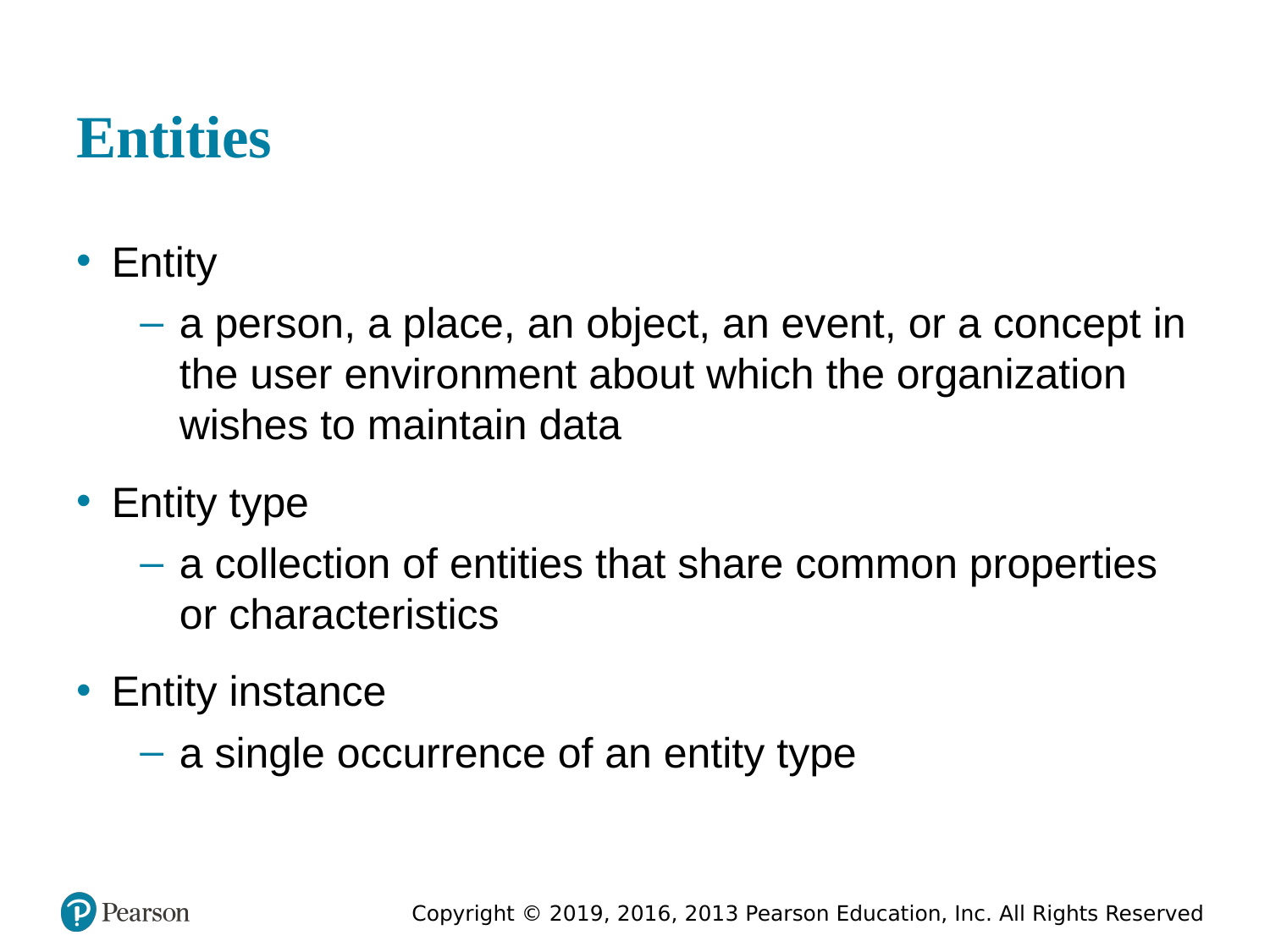

# Entities
Entity
a person, a place, an object, an event, or a concept in the user environment about which the organization wishes to maintain data
Entity type
a collection of entities that share common properties or characteristics
Entity instance
a single occurrence of an entity type